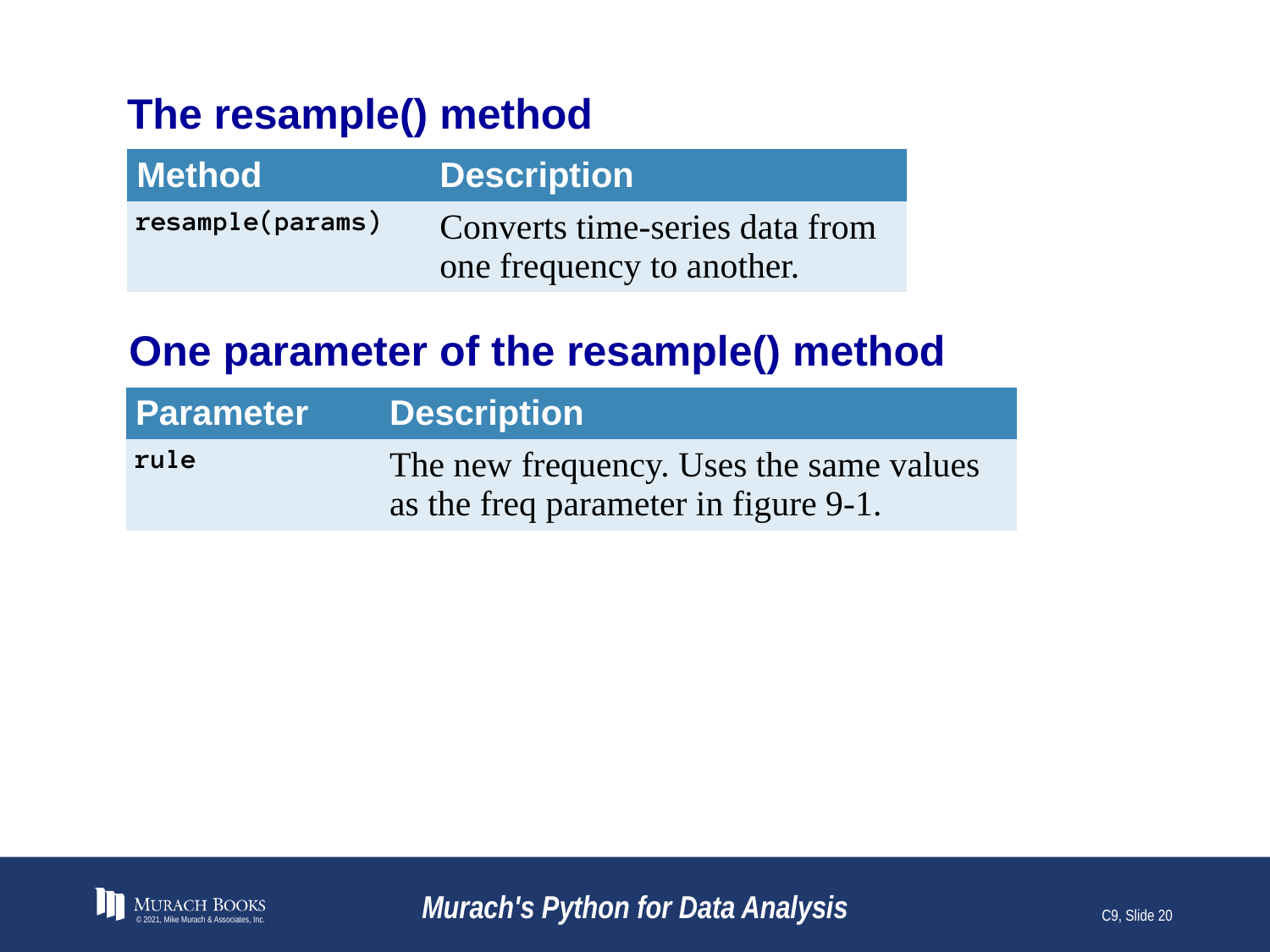

# The resample() method
| Method | Description |
| --- | --- |
| resample(params) | Converts time-series data from one frequency to another. |
One parameter of the resample() method

| Parameter | Description |
| --- | --- |
| rule | The new frequency. Uses the same values as the freq parameter in figure 9-1. |
© 2021, Mike Murach & Associates, Inc.
Murach's Python for Data Analysis

C9, Slide 20